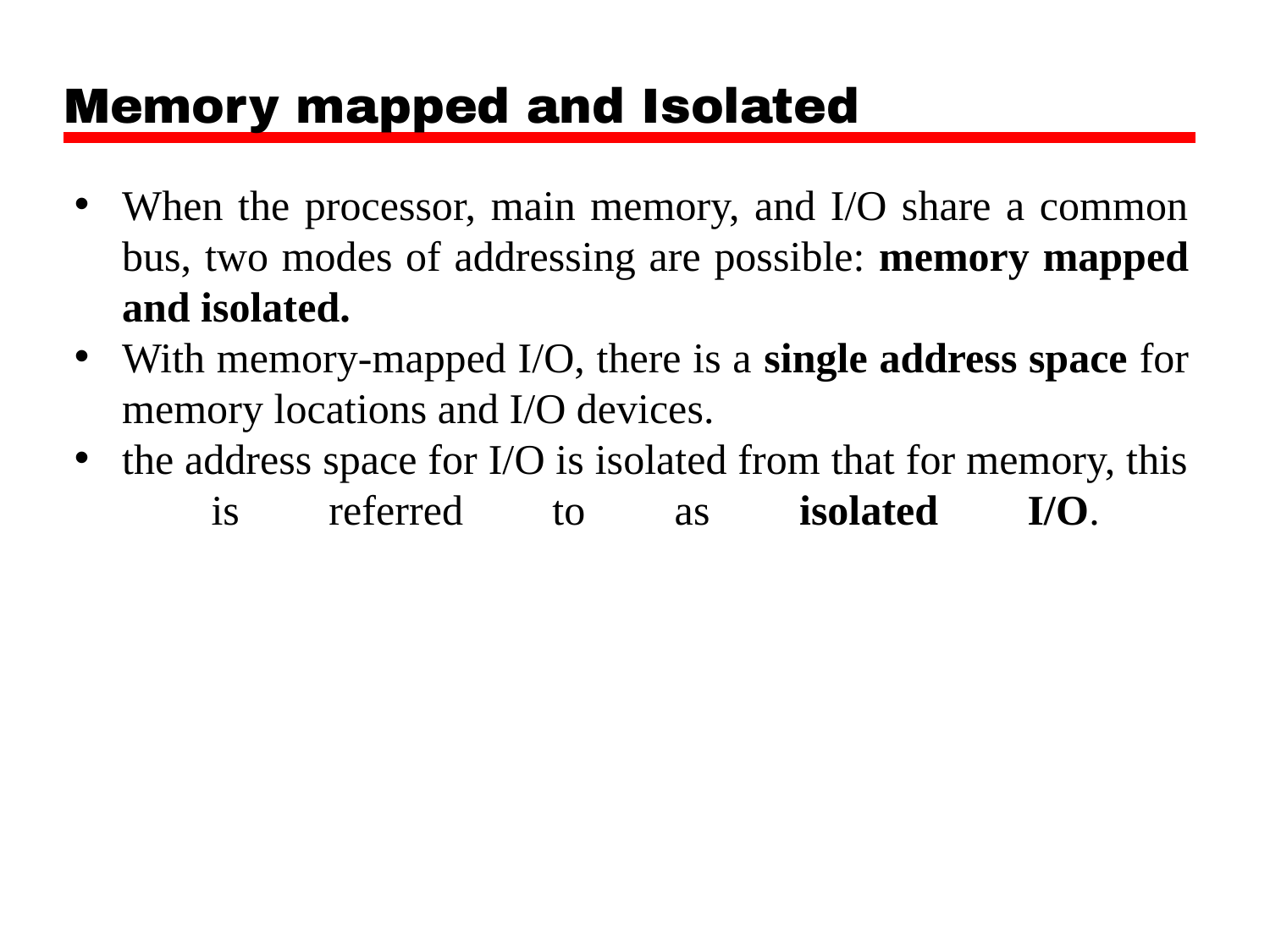

# Memory mapped and Isolated
When the processor, main memory, and I/O share a common bus, two modes of addressing are possible: memory mapped and isolated.
With memory-mapped I/O, there is a single address space for memory locations and I/O devices.
the address space for I/O is isolated from that for memory, this  is referred to as isolated I/O.